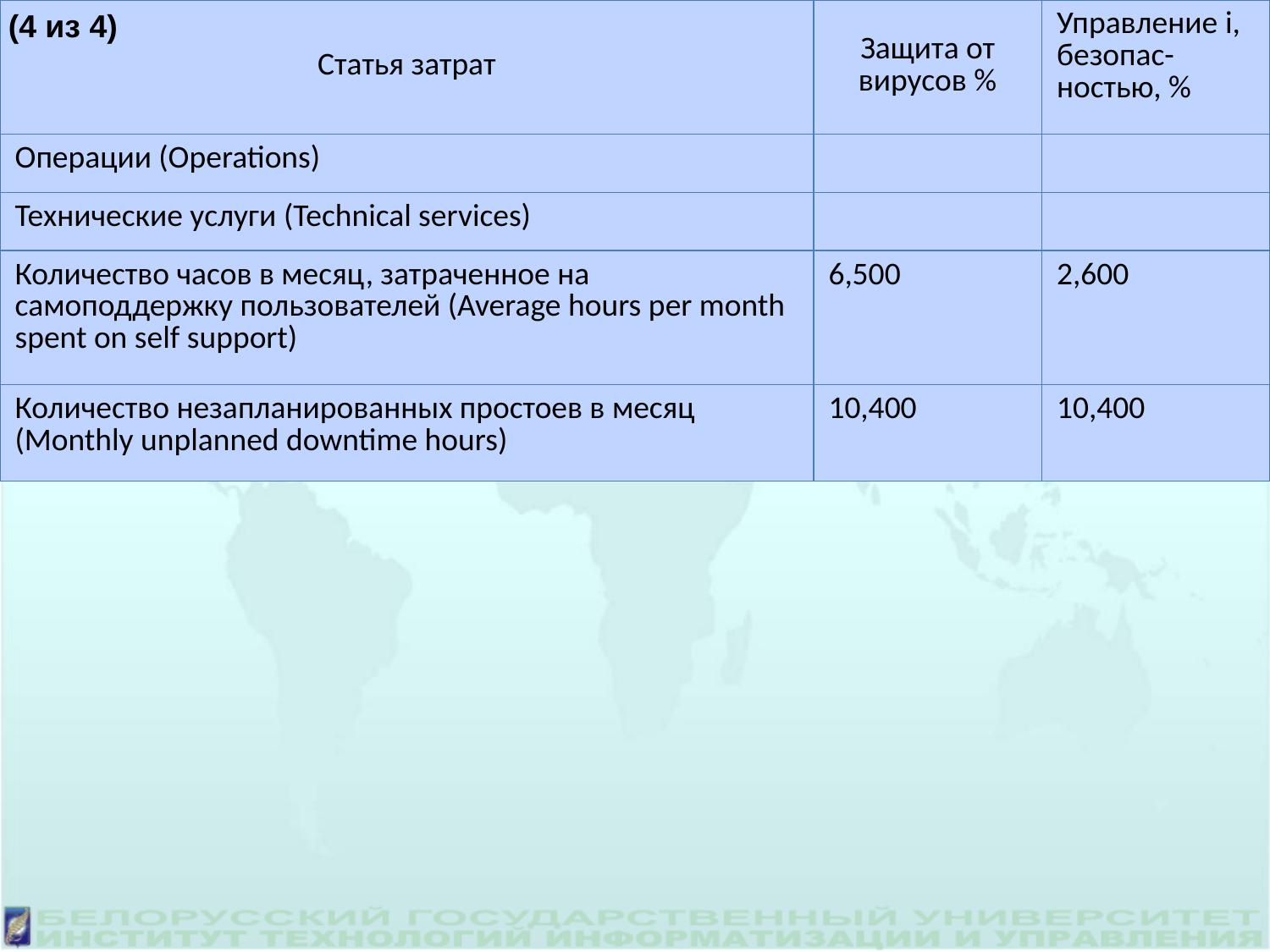

| Статья затрат | Защита от вирусов % | Управление i, безопас-ностью, % |
| --- | --- | --- |
| Операции (Operations) |  |  |
| Технические услуги (Technical services) |  |  |
| Количество часов в месяц, затраченное на самоподдержку пользователей (Average hours per month spent on self support) | 6,500 | 2,600 |
| Количество незапланированных простоев в месяц (Monthly unplanned downtime hours) | 10,400 | 10,400 |
(4 из 4)